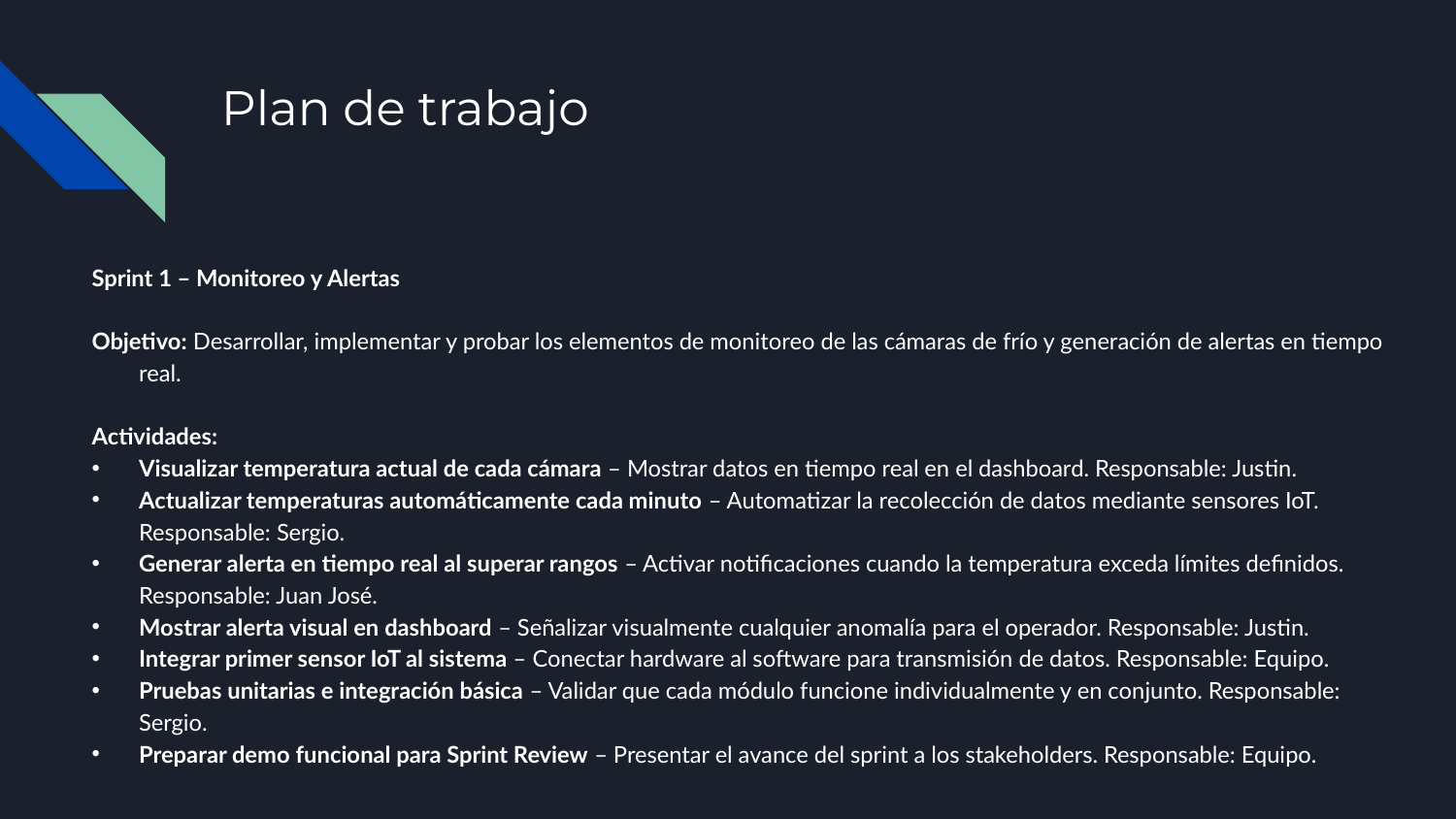

# Plan de trabajo
Sprint 1 – Monitoreo y Alertas

Objetivo: Desarrollar, implementar y probar los elementos de monitoreo de las cámaras de frío y generación de alertas en tiempo real.

Actividades:
Visualizar temperatura actual de cada cámara – Mostrar datos en tiempo real en el dashboard. Responsable: Justin.
Actualizar temperaturas automáticamente cada minuto – Automatizar la recolección de datos mediante sensores IoT. Responsable: Sergio.
Generar alerta en tiempo real al superar rangos – Activar notificaciones cuando la temperatura exceda límites definidos. Responsable: Juan José.
Mostrar alerta visual en dashboard – Señalizar visualmente cualquier anomalía para el operador. Responsable: Justin.
Integrar primer sensor IoT al sistema – Conectar hardware al software para transmisión de datos. Responsable: Equipo.
Pruebas unitarias e integración básica – Validar que cada módulo funcione individualmente y en conjunto. Responsable: Sergio.
Preparar demo funcional para Sprint Review – Presentar el avance del sprint a los stakeholders. Responsable: Equipo.